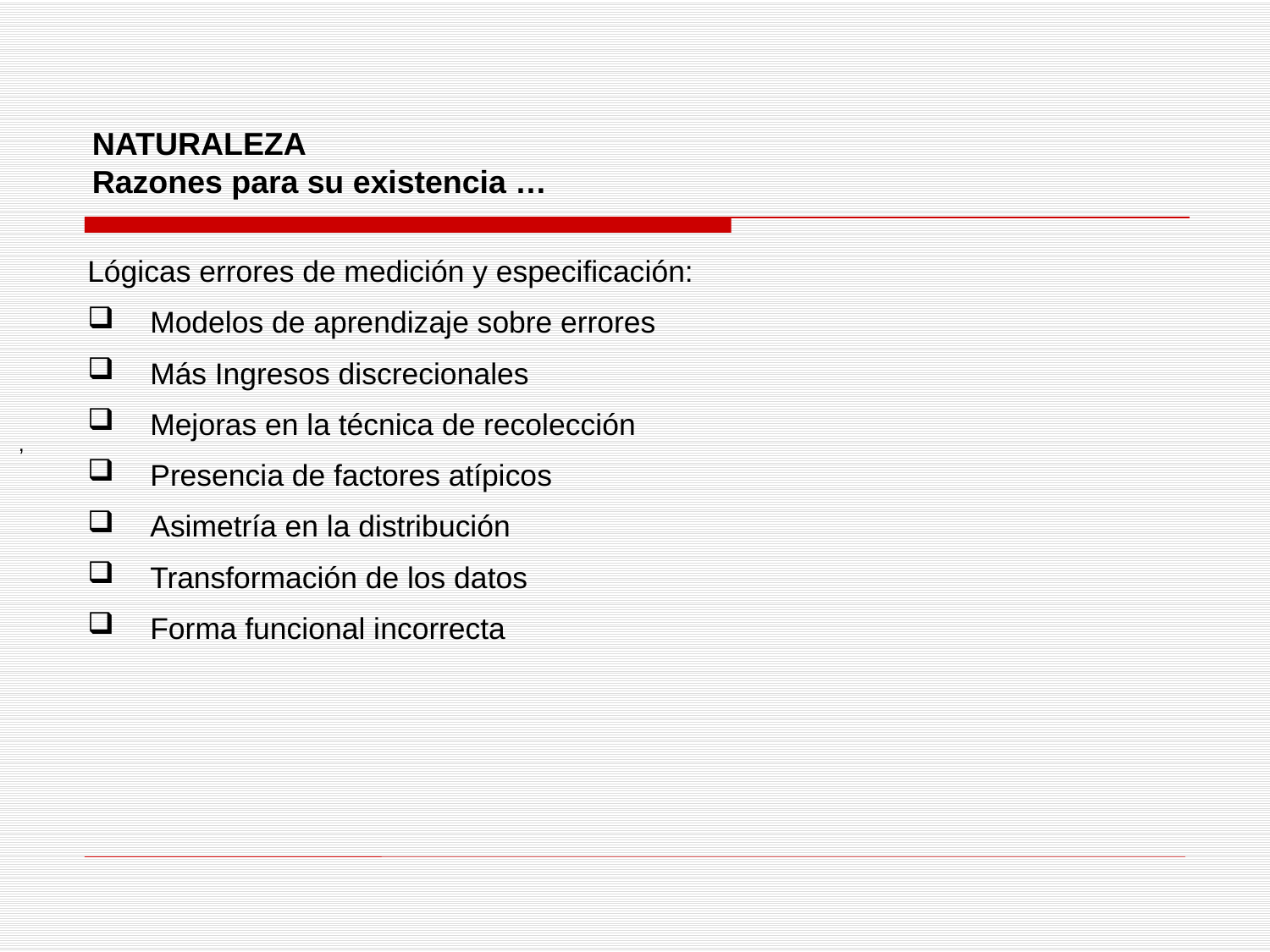

NATURALEZA
Razones para su existencia …
Lógicas errores de medición y especificación:
Modelos de aprendizaje sobre errores
Más Ingresos discrecionales
Mejoras en la técnica de recolección
Presencia de factores atípicos
Asimetría en la distribución
Transformación de los datos
Forma funcional incorrecta

 ,